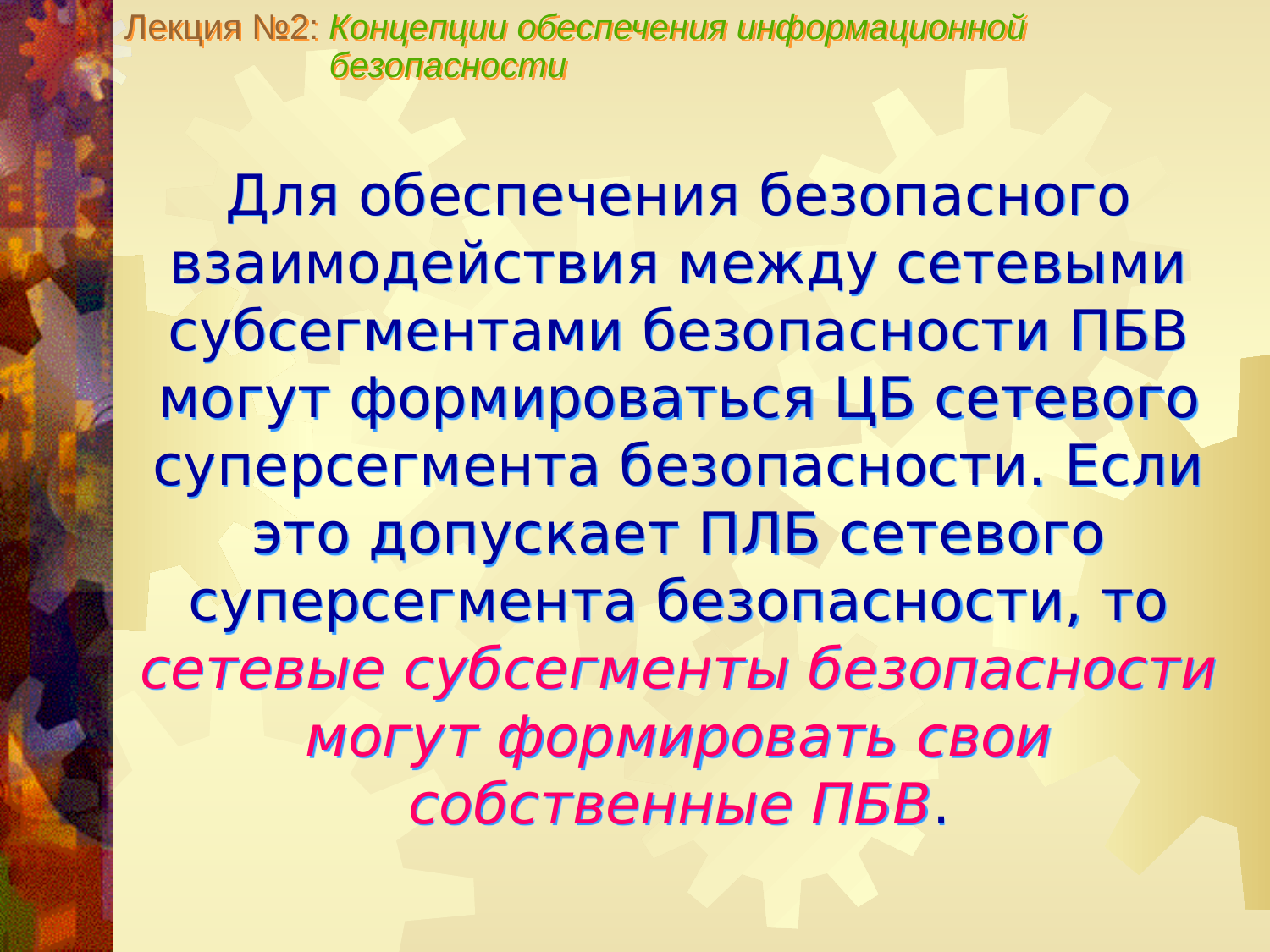

Лекция №2: Концепции обеспечения информационной
                       безопасности
Для обеспечения безопасного взаимодействия между сетевыми субсегментами безопасности ПБВ могут формироваться ЦБ сетевого суперсегмента безопасности. Если это допускает ПЛБ сетевого суперсегмента безопасности, то сетевые субсегменты безопасности могут формировать свои собственные ПБВ.